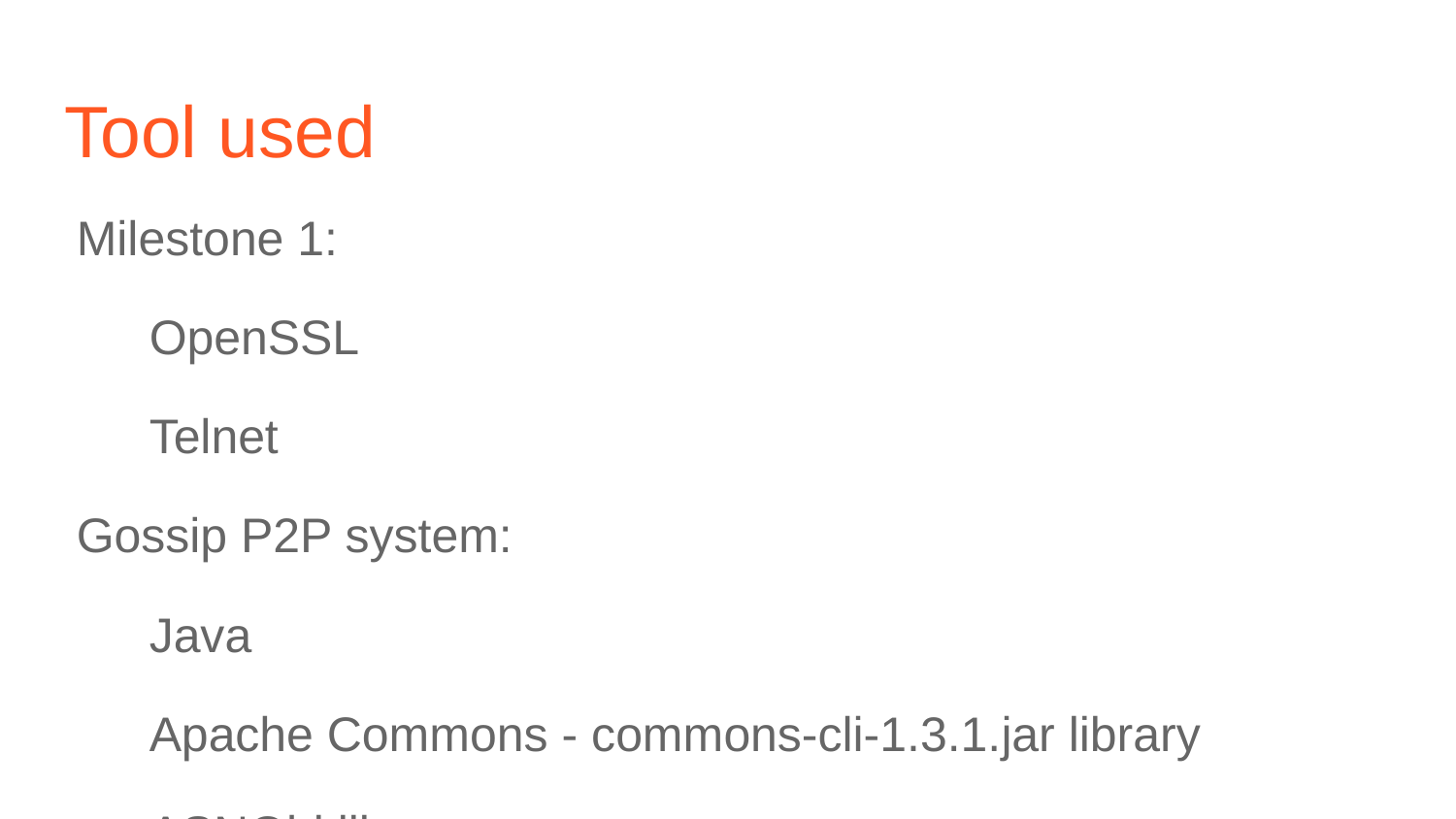

# Tool used
Milestone 1:
OpenSSL
Telnet
Gossip P2P system:
Java
Apache Commons - commons-cli-1.3.1.jar library
ASNObj library
Eclipse
VMware Workstation